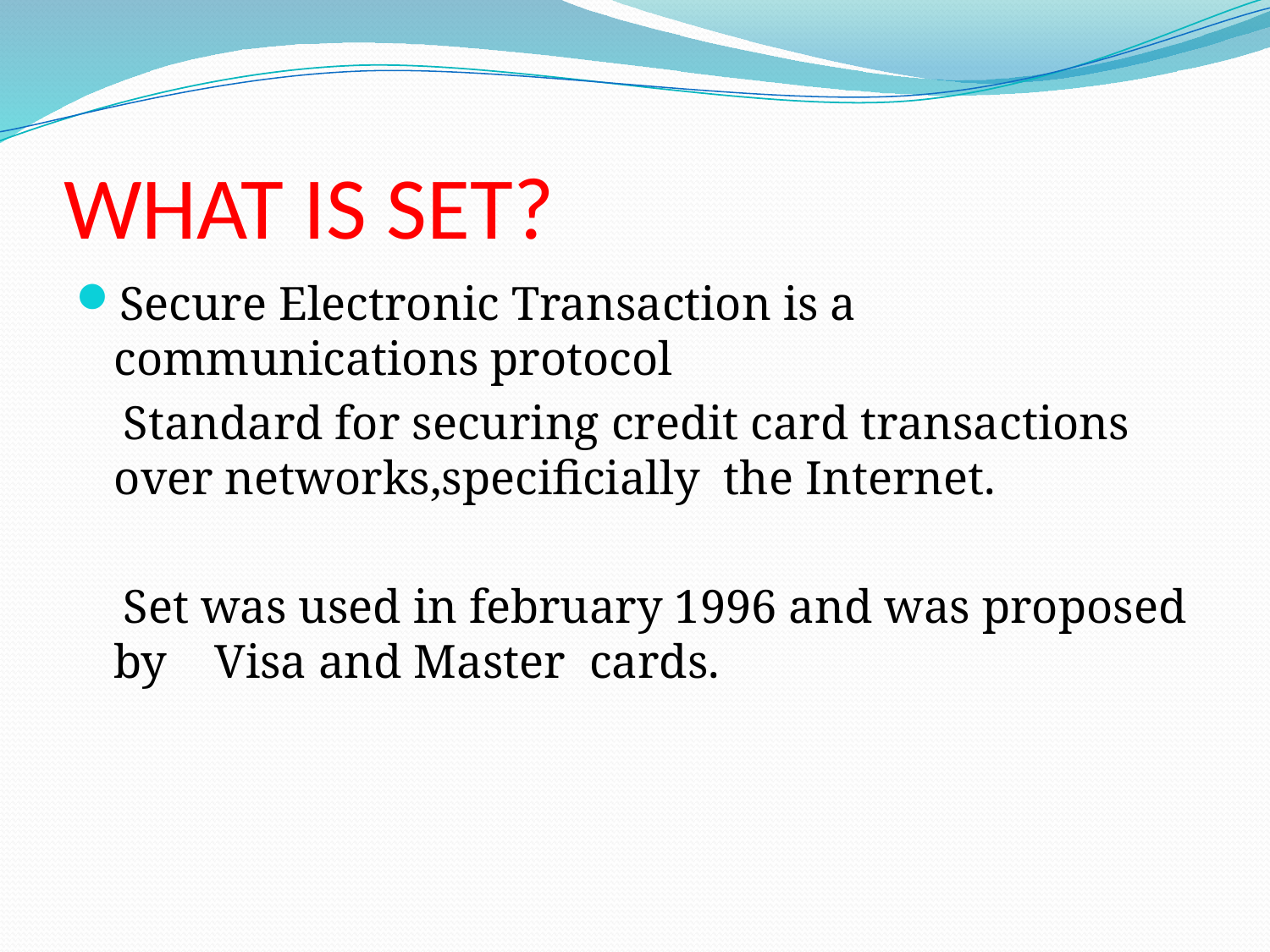

# WHAT IS SET?
Secure Electronic Transaction is a communications protocol
    Standard for securing credit card transactions over networks,specificially  the Internet.

    Set was used in february 1996 and was proposed by    Visa and Master  cards.